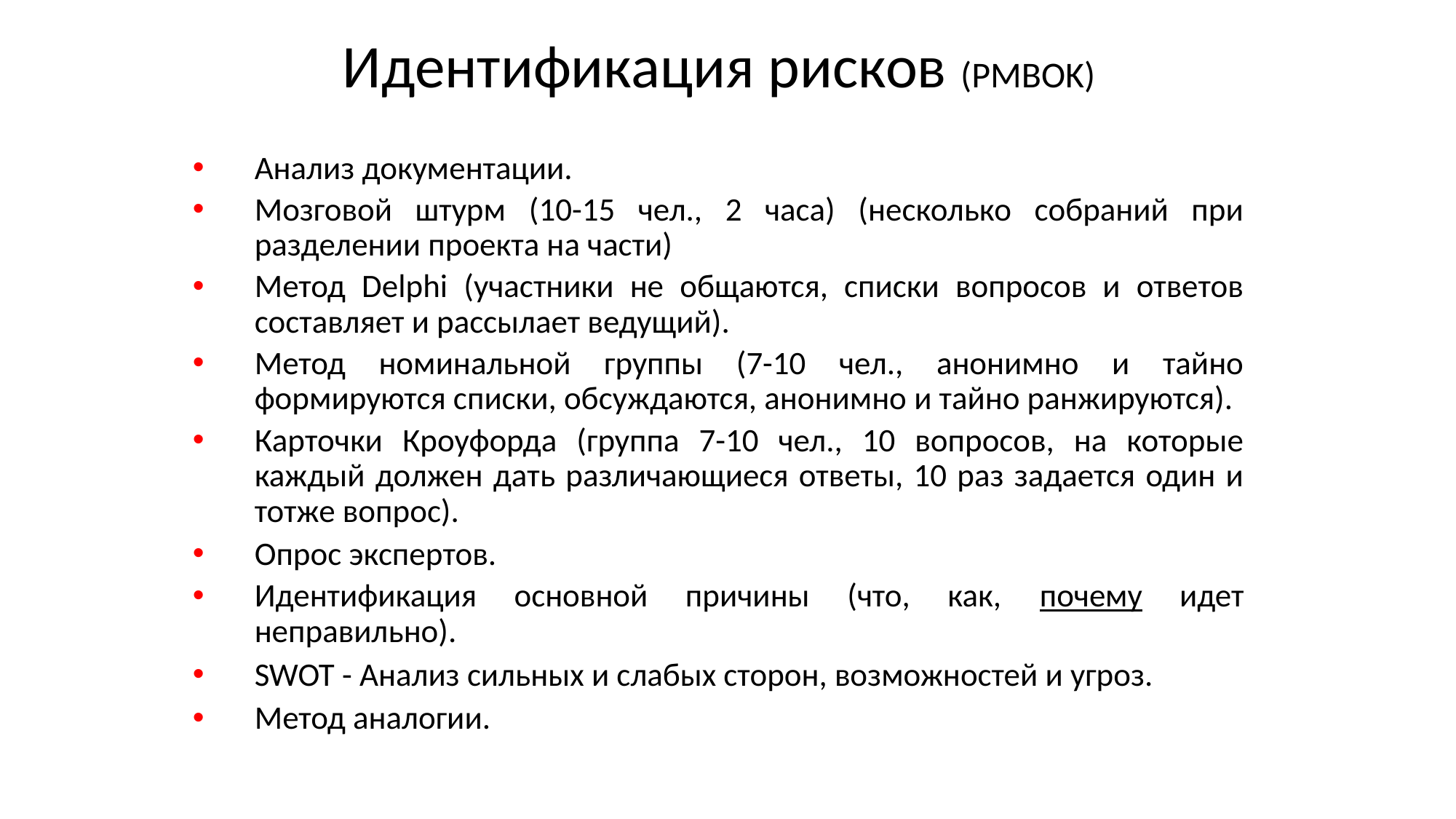

# Идентификация рисков (PMBOK)
Анализ документации.
Мозговой штурм (10-15 чел., 2 часа) (несколько собраний при разделении проекта на части)‏
Метод Delphi (участники не общаются, списки вопросов и ответов составляет и рассылает ведущий).
Метод номинальной группы (7-10 чел., анонимно и тайно формируются списки, обсуждаются, анонимно и тайно ранжируются).
Карточки Кроуфорда (группа 7-10 чел., 10 вопросов, на которые каждый должен дать различающиеся ответы, 10 раз задается один и тотже вопрос).
Опрос экспертов.
Идентификация основной причины (что, как, почему идет неправильно).
SWOT - Анализ сильных и слабых сторон, возможностей и угроз.
Метод аналогии.